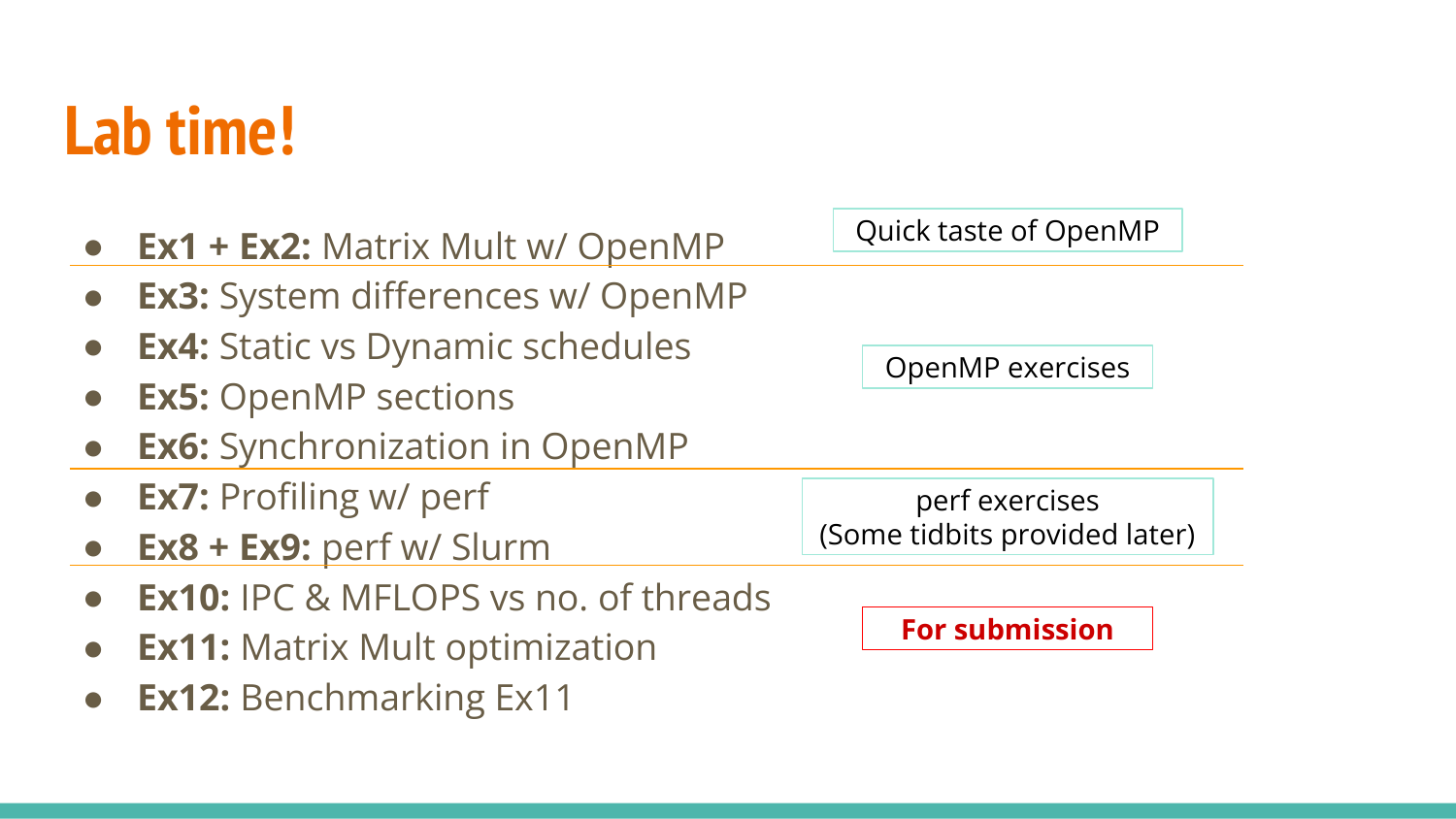

# Lab time!
Ex1 + Ex2: Matrix Mult w/ OpenMP
Ex3: System differences w/ OpenMP
Ex4: Static vs Dynamic schedules
Ex5: OpenMP sections
Ex6: Synchronization in OpenMP
Ex7: Profiling w/ perf
Ex8 + Ex9: perf w/ Slurm
Ex10: IPC & MFLOPS vs no. of threads
Ex11: Matrix Mult optimization
Ex12: Benchmarking Ex11
Quick taste of OpenMP
OpenMP exercises
perf exercises
(Some tidbits provided later)
For submission